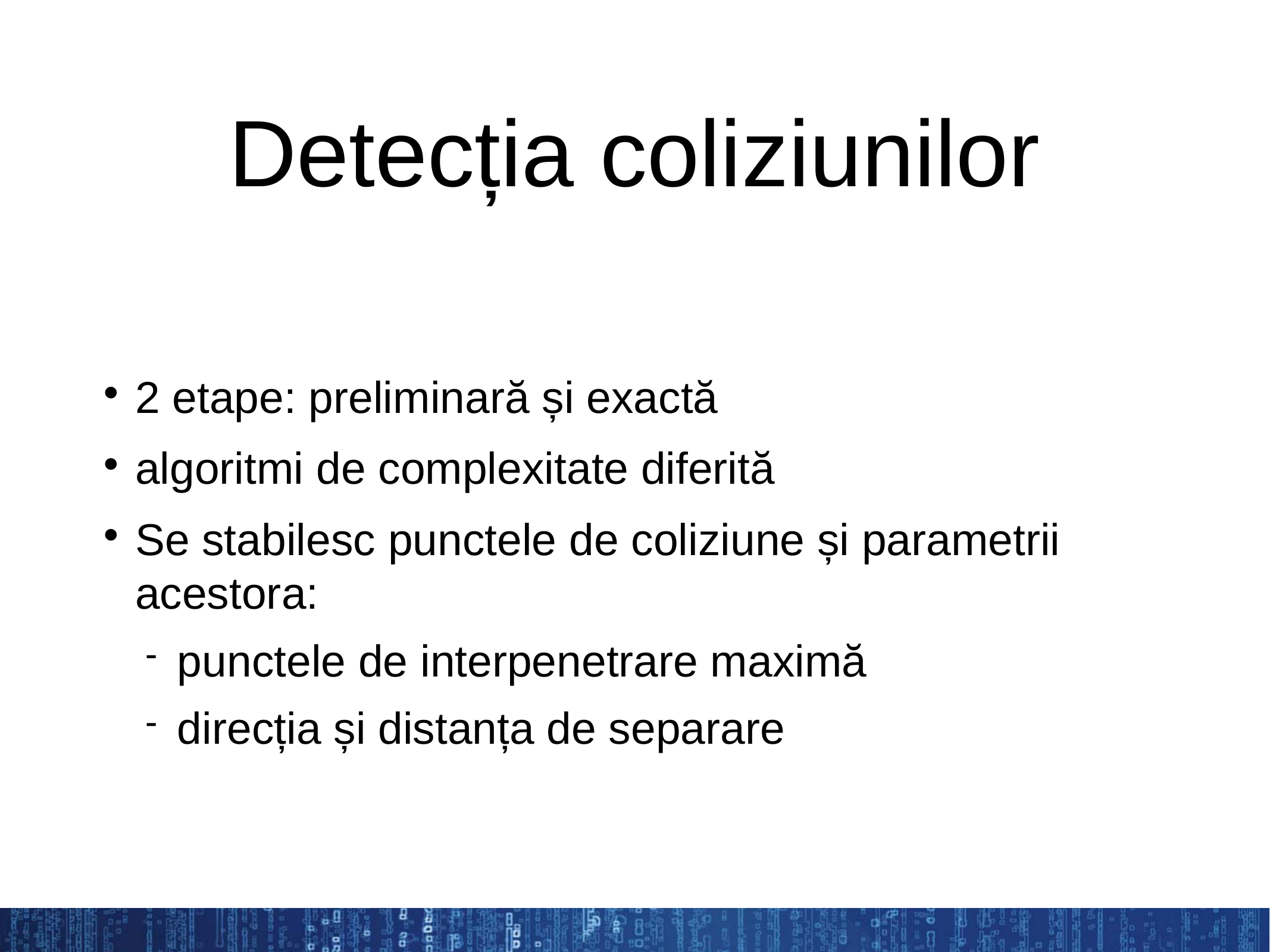

Detecția coliziunilor
2 etape: preliminară și exactă
algoritmi de complexitate diferită
Se stabilesc punctele de coliziune și parametrii acestora:
punctele de interpenetrare maximă
direcția și distanța de separare